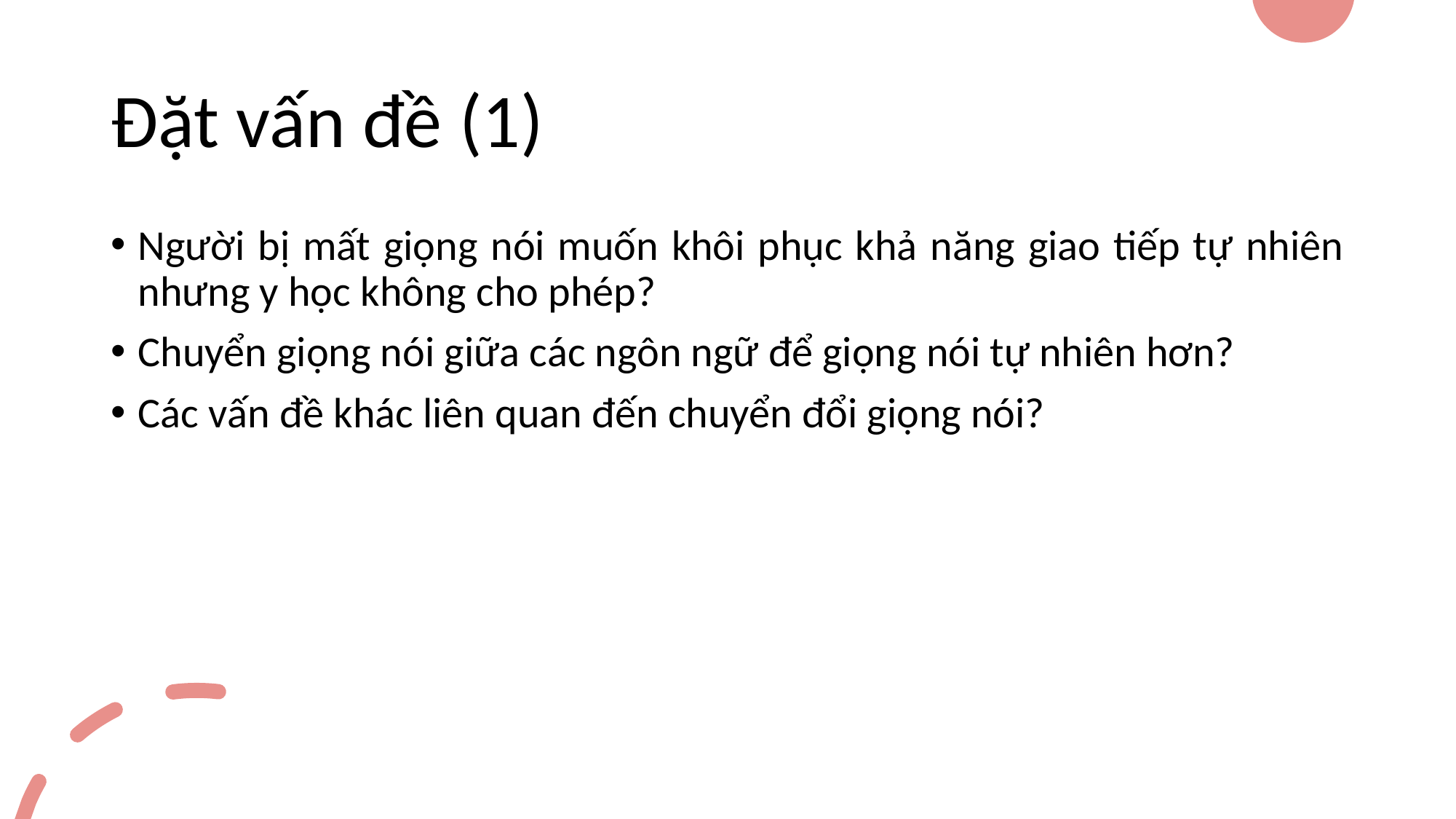

# Đặt vấn đề (1)
Người bị mất giọng nói muốn khôi phục khả năng giao tiếp tự nhiên nhưng y học không cho phép?
Chuyển giọng nói giữa các ngôn ngữ để giọng nói tự nhiên hơn?
Các vấn đề khác liên quan đến chuyển đổi giọng nói?